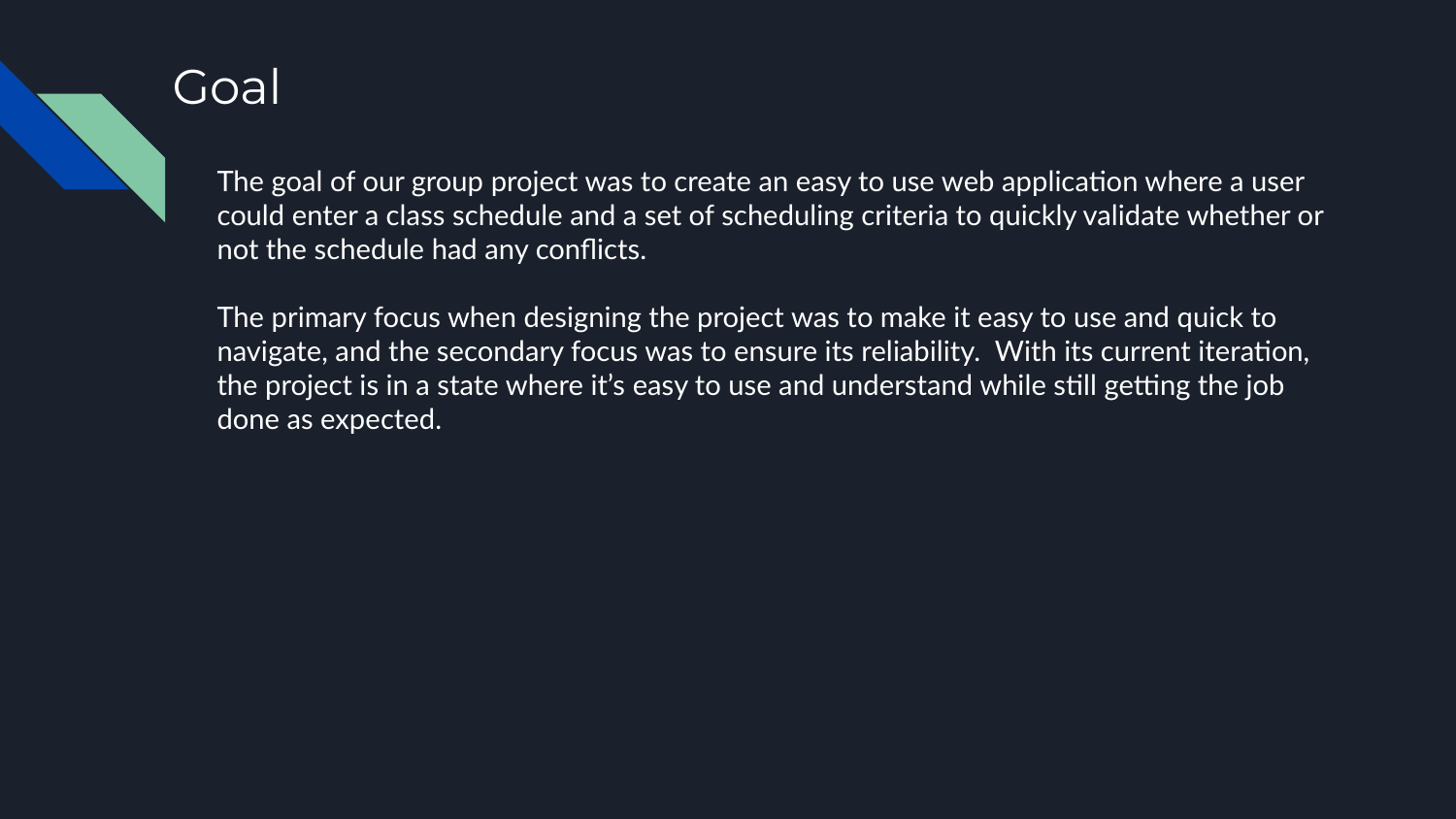

# Goal
The goal of our group project was to create an easy to use web application where a user could enter a class schedule and a set of scheduling criteria to quickly validate whether or not the schedule had any conflicts.

The primary focus when designing the project was to make it easy to use and quick to navigate, and the secondary focus was to ensure its reliability.  With its current iteration, the project is in a state where it’s easy to use and understand while still getting the job done as expected.